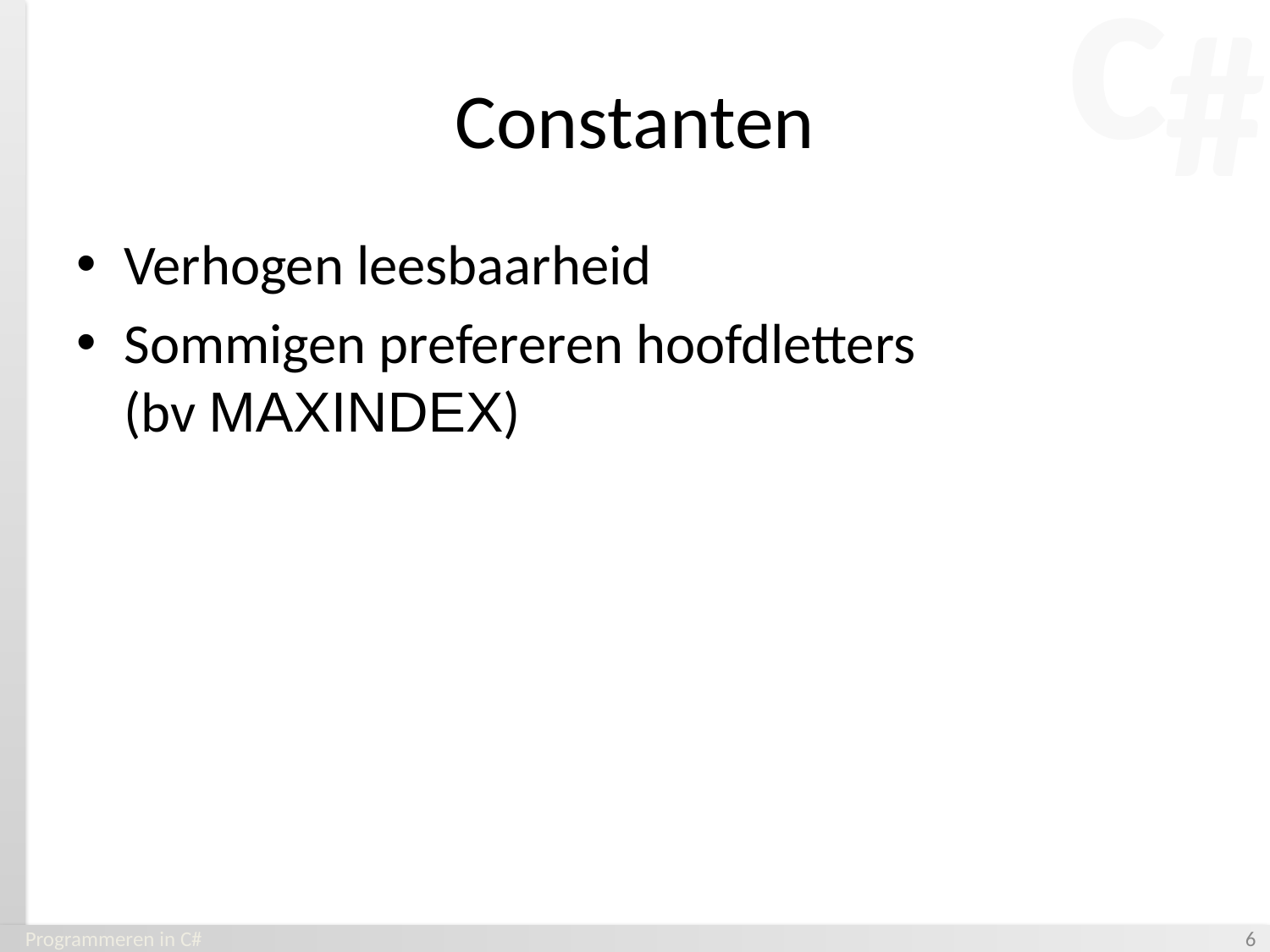

# Constanten
Verhogen leesbaarheid
Sommigen prefereren hoofdletters
(bv MAXINDEX)
Programmeren in C#
6